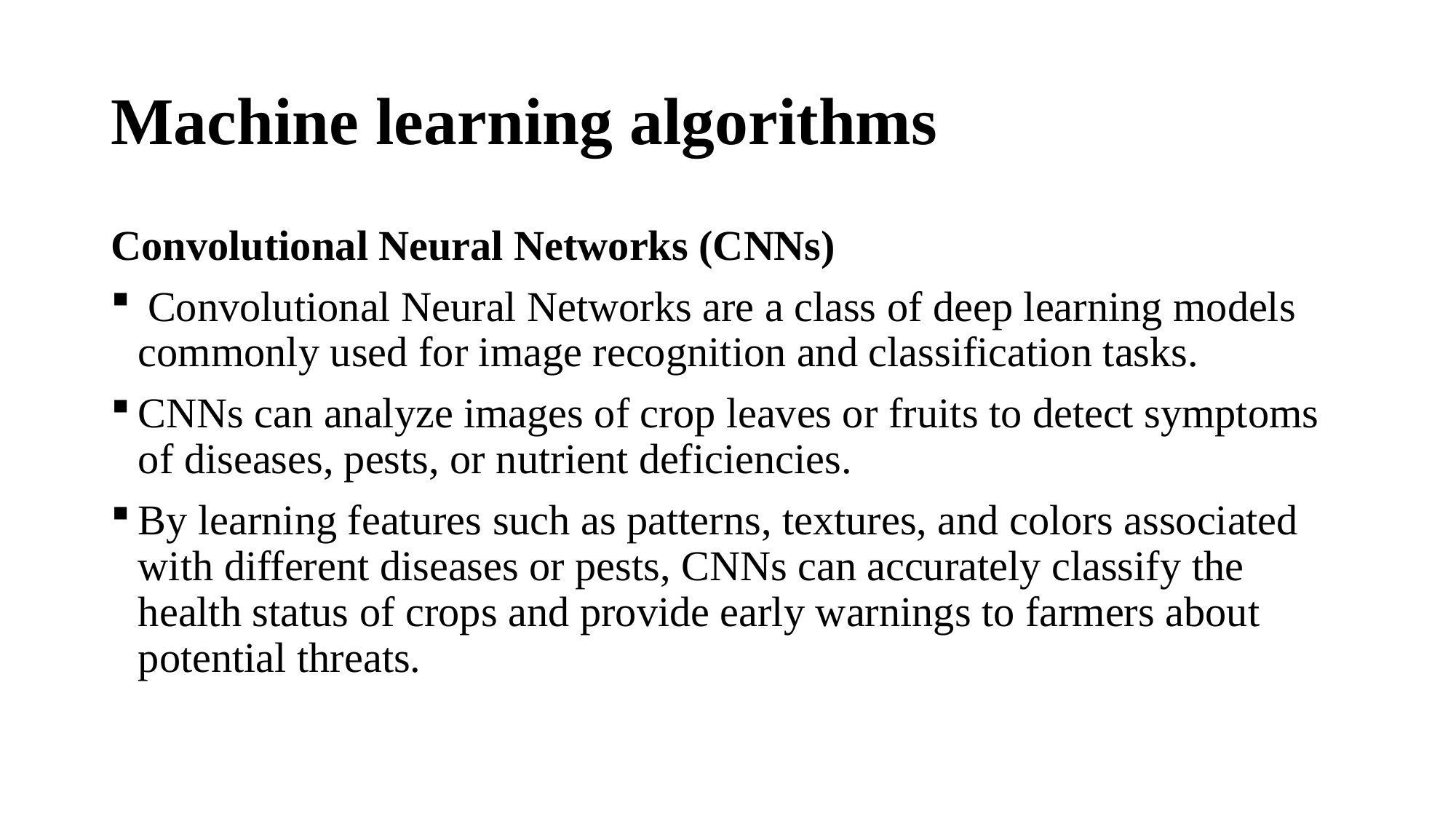

# Machine learning algorithms
Convolutional Neural Networks (CNNs)
 Convolutional Neural Networks are a class of deep learning models commonly used for image recognition and classification tasks.
CNNs can analyze images of crop leaves or fruits to detect symptoms of diseases, pests, or nutrient deficiencies.
By learning features such as patterns, textures, and colors associated with different diseases or pests, CNNs can accurately classify the health status of crops and provide early warnings to farmers about potential threats.